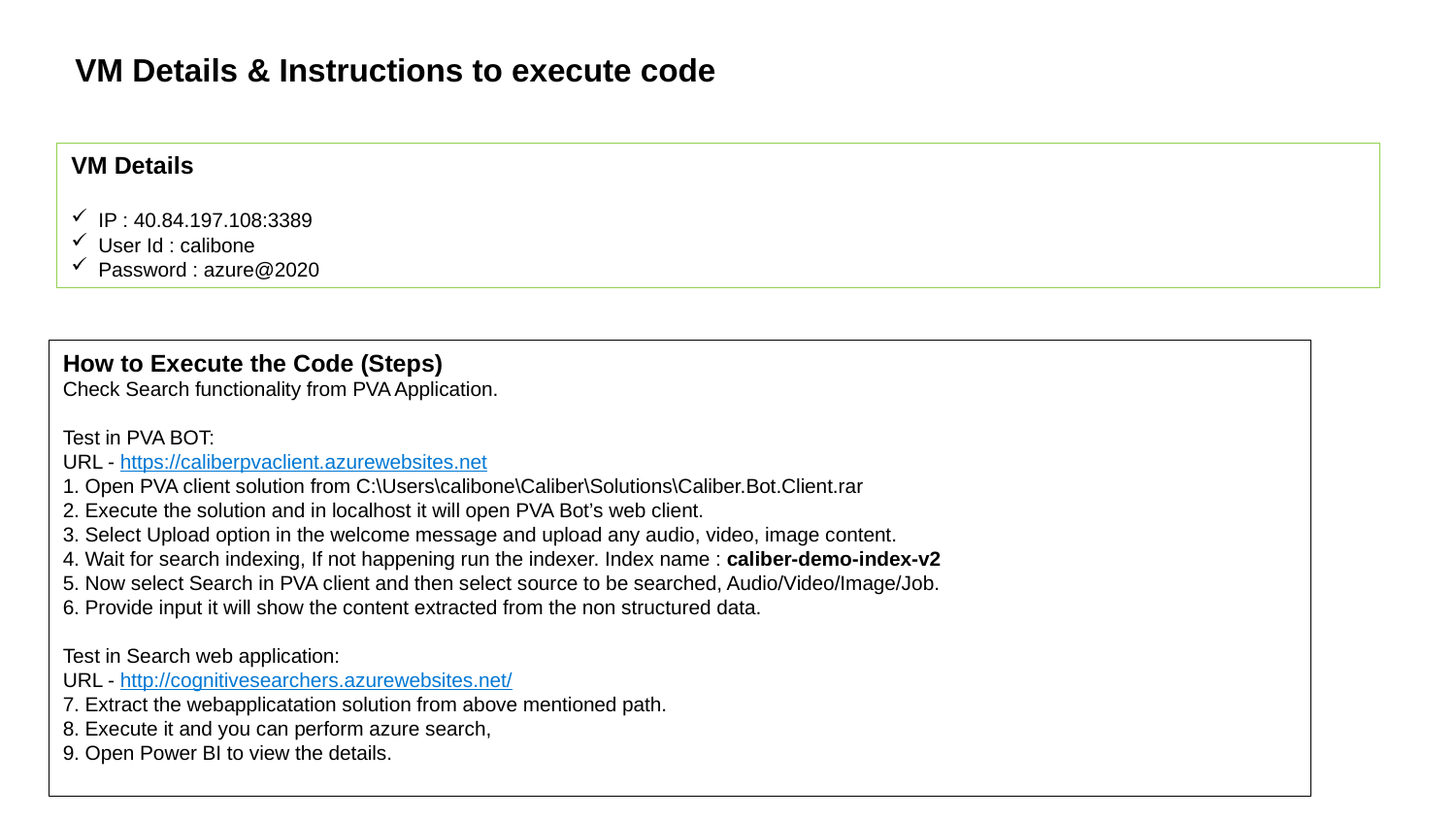

VM Details & Instructions to execute code
VM Details

IP : 40.84.197.108:3389
User Id : calibone
Password : azure@2020
How to Execute the Code (Steps)
Check Search functionality from PVA Application.

Test in PVA BOT:
URL - https://caliberpvaclient.azurewebsites.net
1. Open PVA client solution from C:\Users\calibone\Caliber\Solutions\Caliber.Bot.Client.rar
2. Execute the solution and in localhost it will open PVA Bot’s web client.
3. Select Upload option in the welcome message and upload any audio, video, image content.
4. Wait for search indexing, If not happening run the indexer. Index name : caliber-demo-index-v2
5. Now select Search in PVA client and then select source to be searched, Audio/Video/Image/Job.
6. Provide input it will show the content extracted from the non structured data.

Test in Search web application:
URL - http://cognitivesearchers.azurewebsites.net/
7. Extract the webapplicatation solution from above mentioned path.
8. Execute it and you can perform azure search,
9. Open Power BI to view the details.